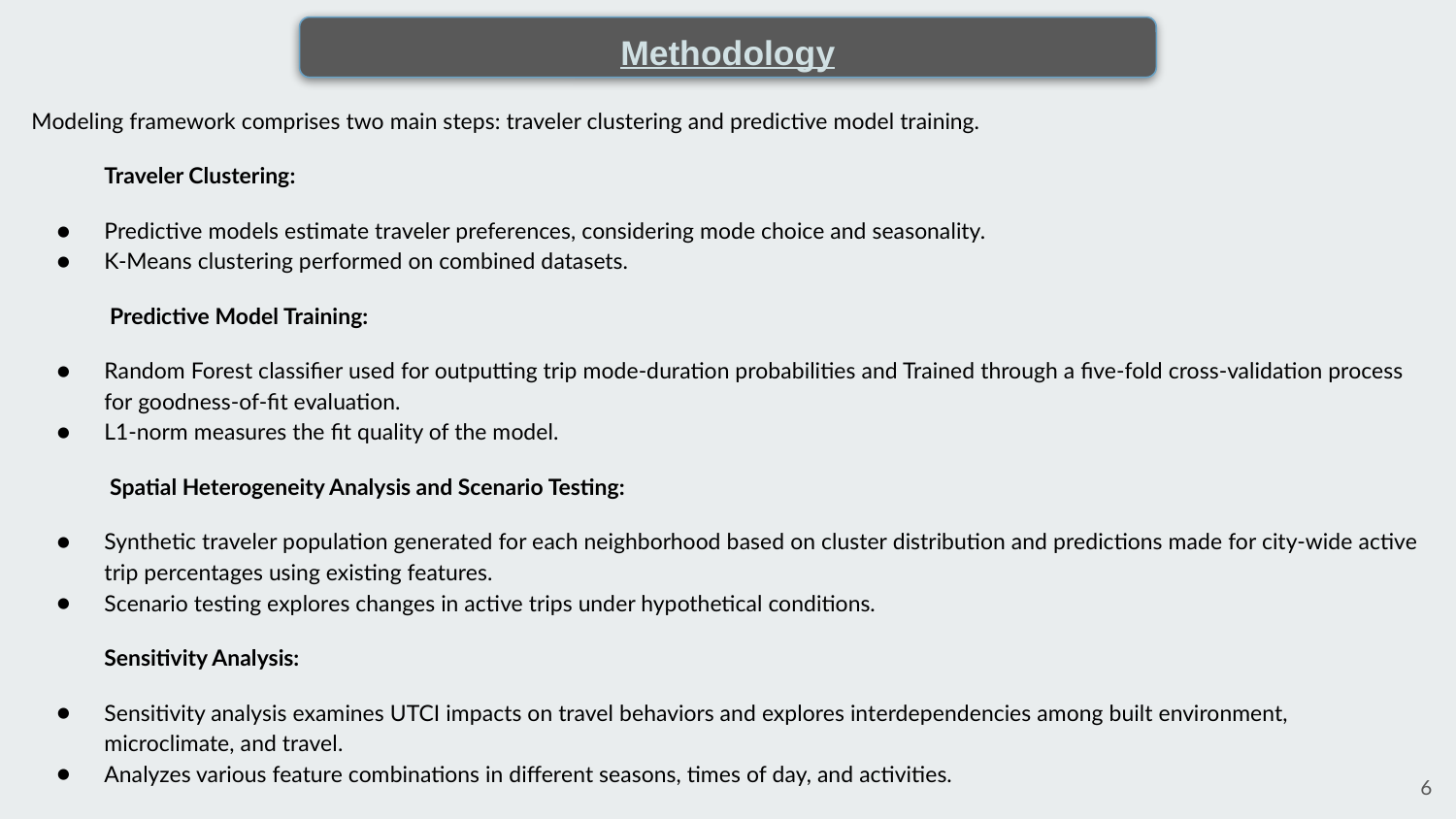

Methodology

Modeling framework comprises two main steps: traveler clustering and predictive model training.
Traveler Clustering:
Predictive models estimate traveler preferences, considering mode choice and seasonality.
K-Means clustering performed on combined datasets.
 Predictive Model Training:
Random Forest classifier used for outputting trip mode-duration probabilities and Trained through a five-fold cross-validation process for goodness-of-fit evaluation.
L1-norm measures the fit quality of the model.
 Spatial Heterogeneity Analysis and Scenario Testing:
Synthetic traveler population generated for each neighborhood based on cluster distribution and predictions made for city-wide active trip percentages using existing features.
Scenario testing explores changes in active trips under hypothetical conditions.
Sensitivity Analysis:
Sensitivity analysis examines UTCI impacts on travel behaviors and explores interdependencies among built environment, microclimate, and travel.
Analyzes various feature combinations in different seasons, times of day, and activities.

6